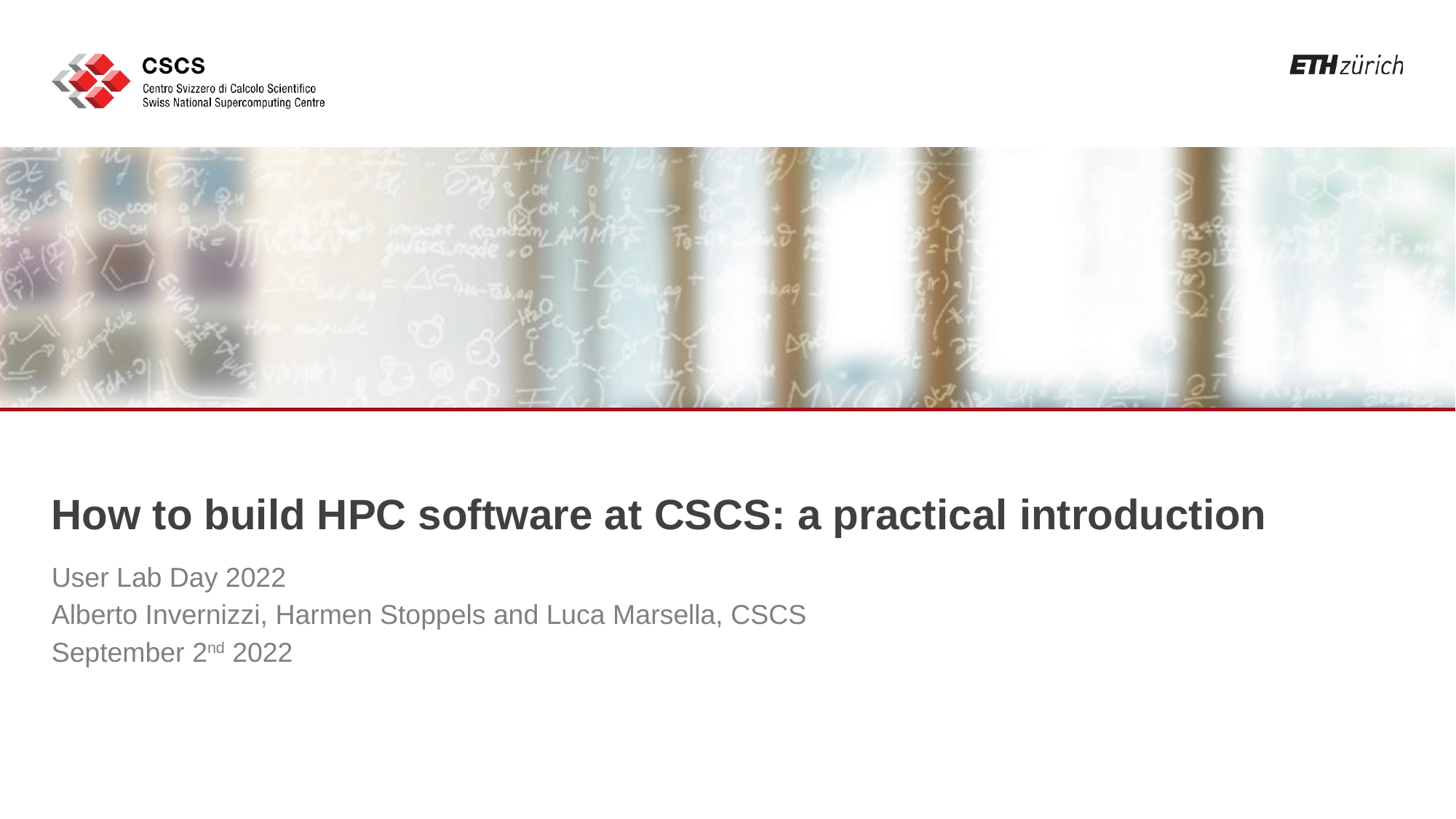

# How to build HPC software at CSCS: a practical introduction
User Lab Day 2022
Alberto Invernizzi, Harmen Stoppels and Luca Marsella, CSCS
September 2nd 2022